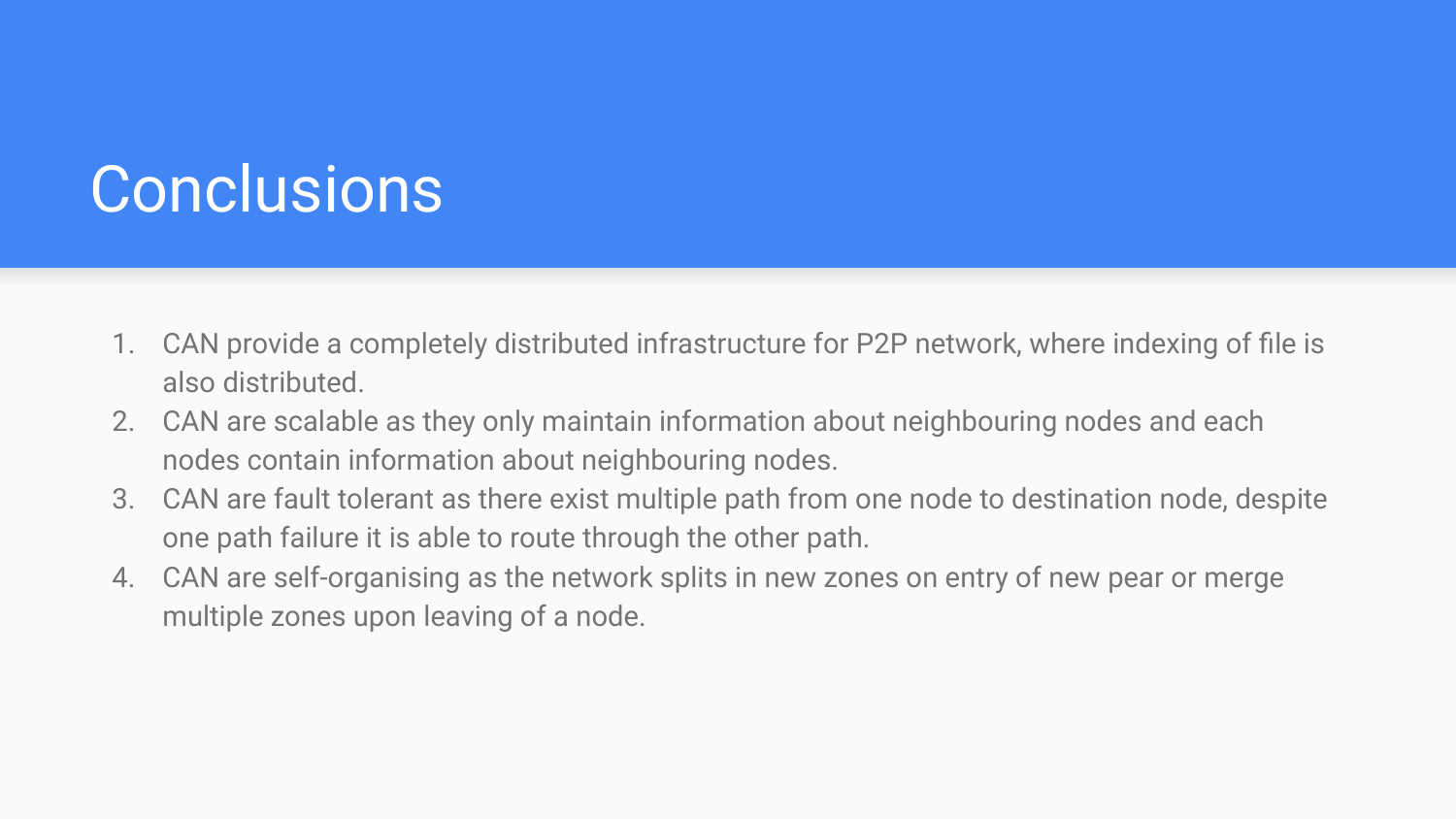

# Conclusions
CAN provide a completely distributed infrastructure for P2P network, where indexing of file is also distributed.
CAN are scalable as they only maintain information about neighbouring nodes and each nodes contain information about neighbouring nodes.
CAN are fault tolerant as there exist multiple path from one node to destination node, despite one path failure it is able to route through the other path.
CAN are self-organising as the network splits in new zones on entry of new pear or merge multiple zones upon leaving of a node.